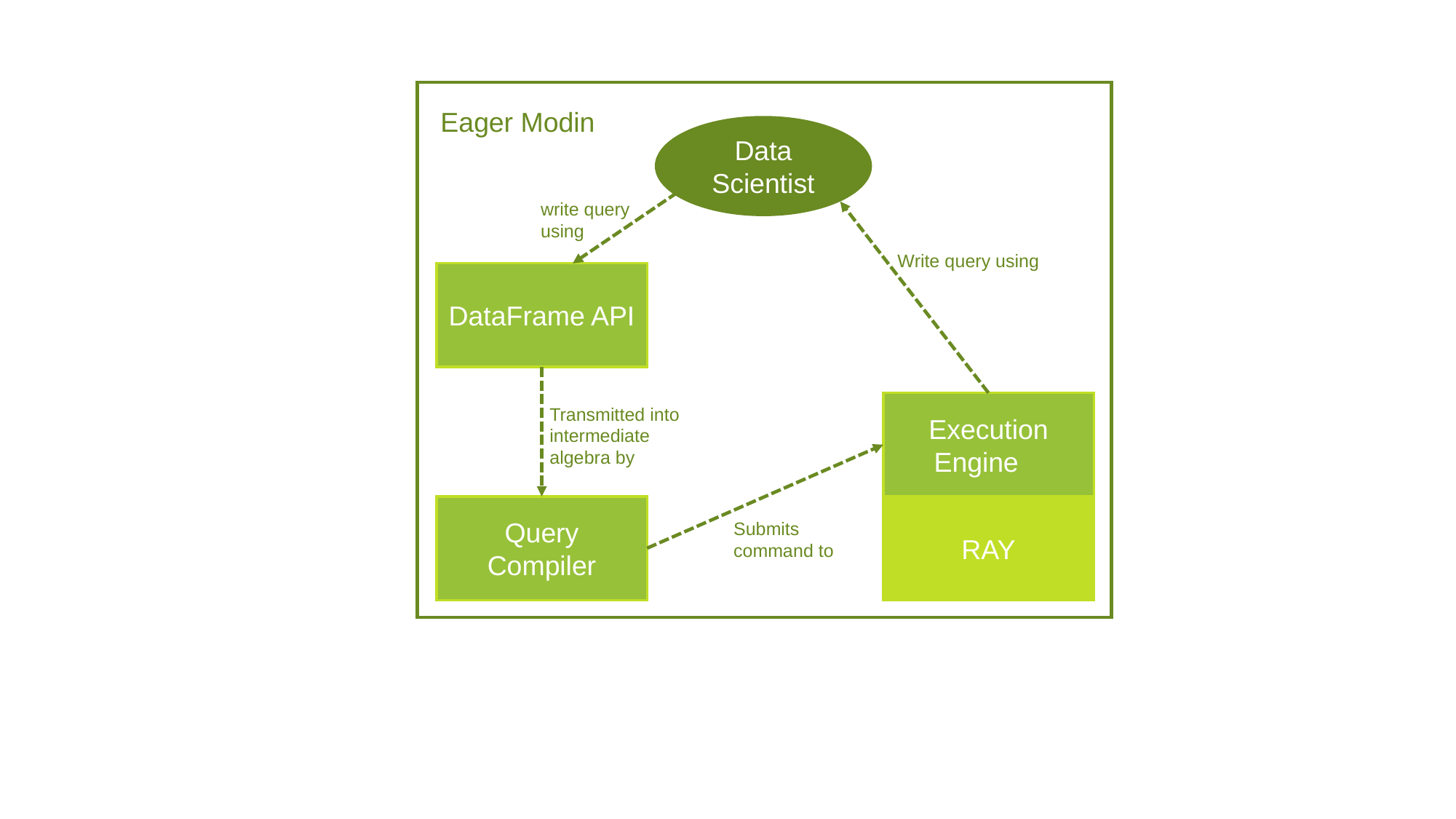

Eager Modin
Data Scientist
write query using
Write query using
DataFrame API
Execution Engine
Transmitted into intermediate algebra by
Query Compiler
RAY
Submits command to